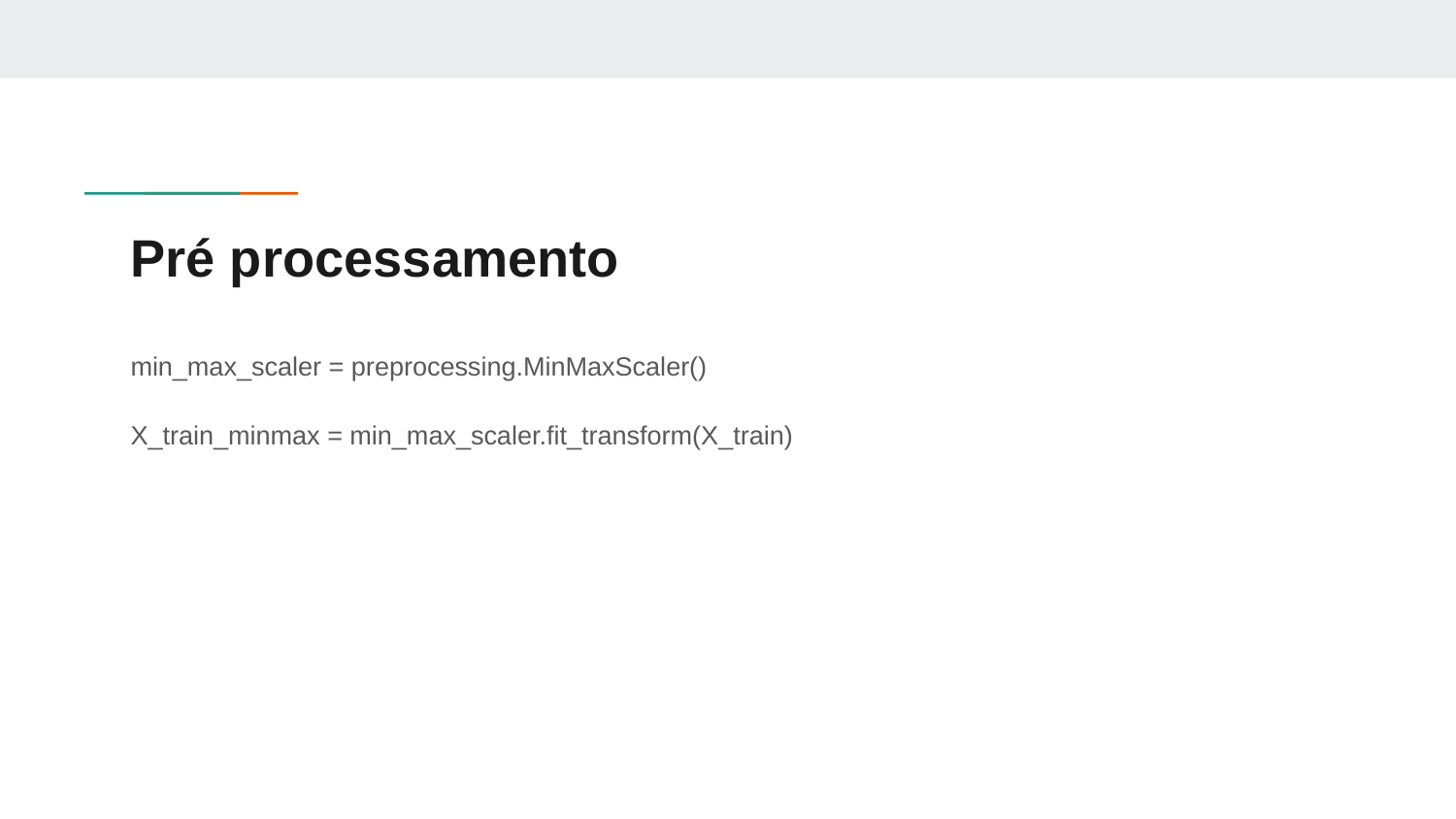

# Pré processamento
min_max_scaler = preprocessing.MinMaxScaler()
X_train_minmax = min_max_scaler.fit_transform(X_train)